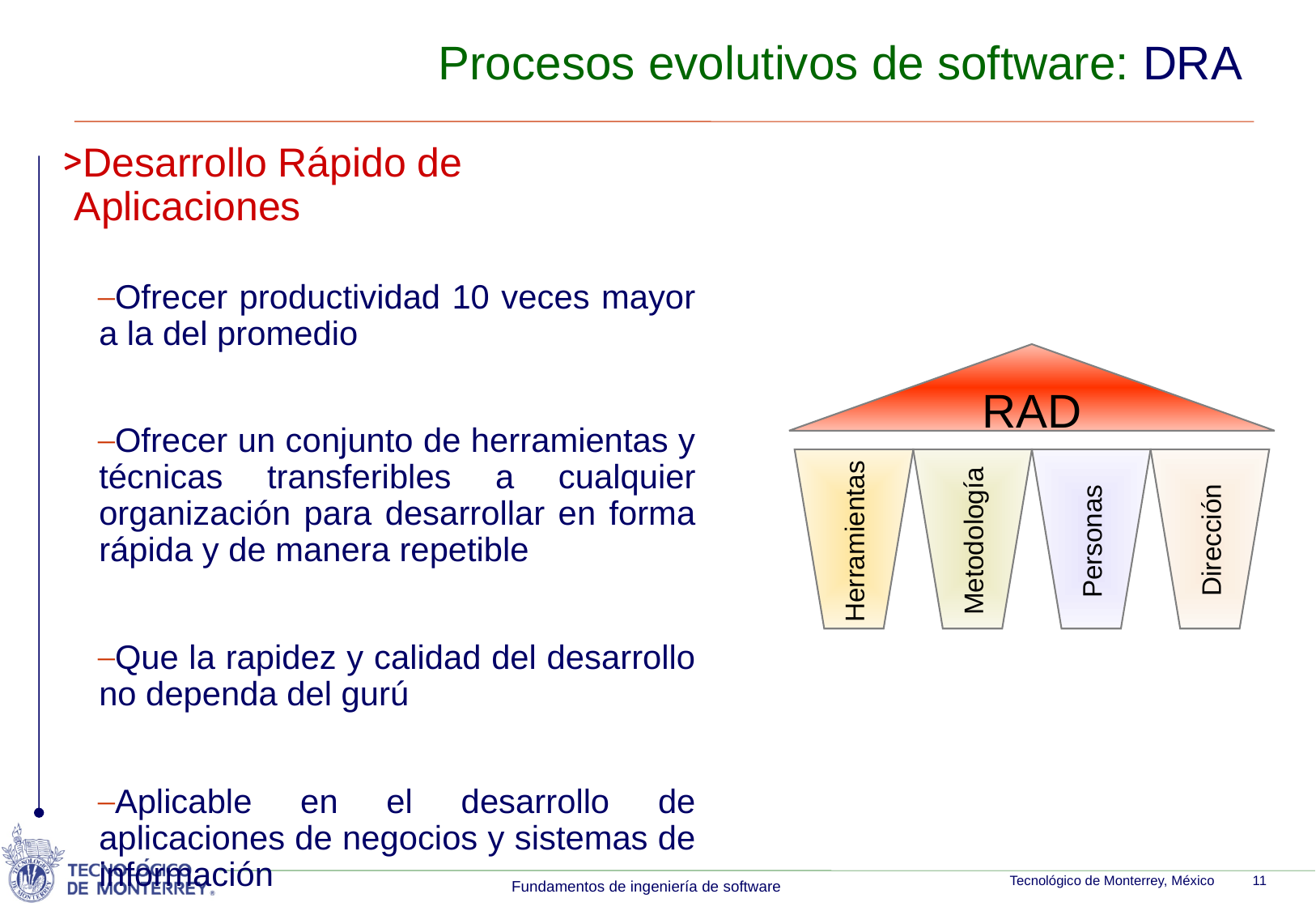

# Procesos evolutivos de software: DRA
Desarrollo Rápido de Aplicaciones

Ofrecer productividad 10 veces mayor a la del promedio

Ofrecer un conjunto de herramientas y técnicas transferibles a cualquier organización para desarrollar en forma rápida y de manera repetible

Que la rapidez y calidad del desarrollo no dependa del gurú

Aplicable en el desarrollo de aplicaciones de negocios y sistemas de información
RAD

Dirección
Metodología
Personas
Herramientas